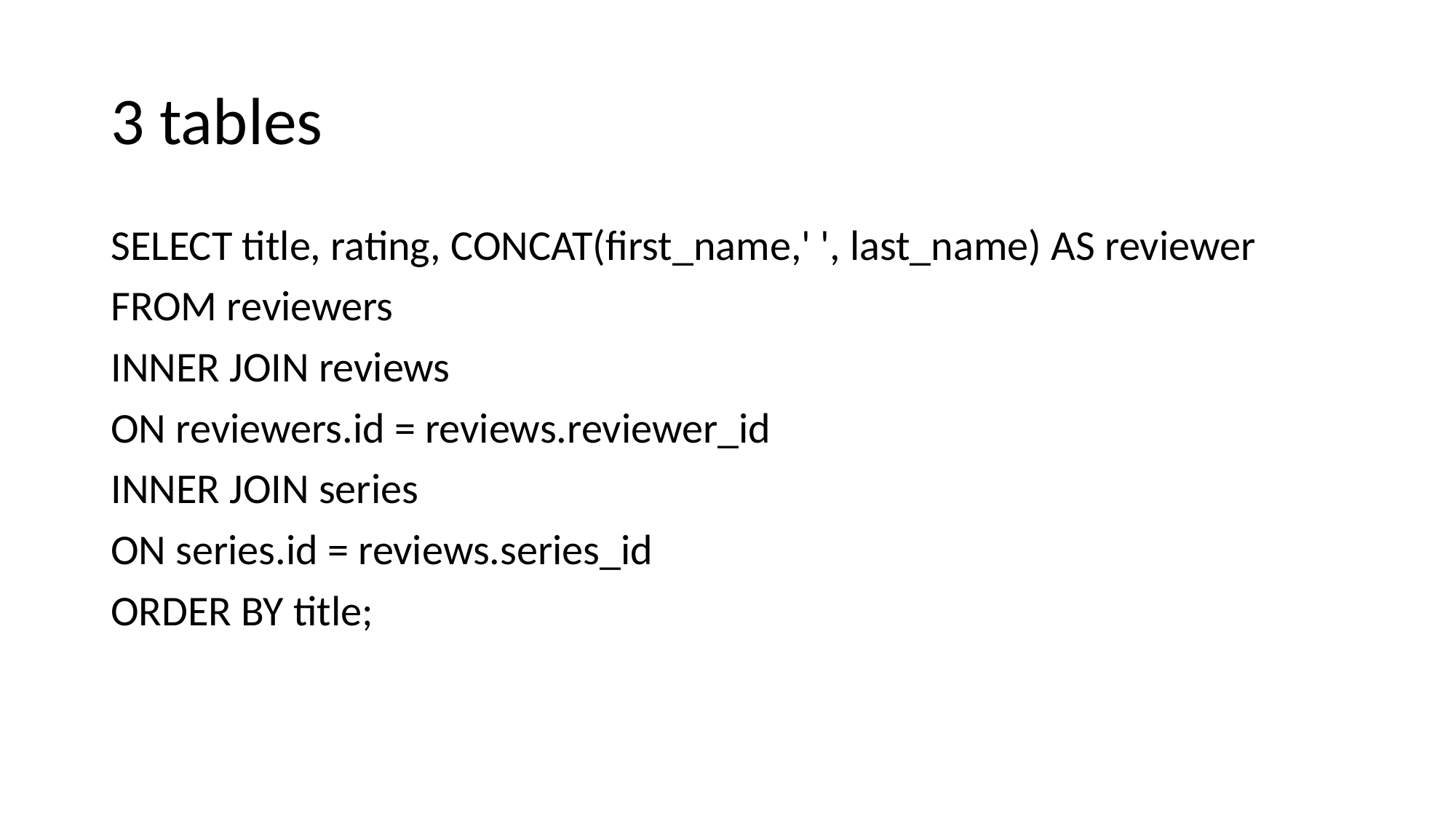

# 3 tables
SELECT title, rating, CONCAT(first_name,' ', last_name) AS reviewer
FROM reviewers
INNER JOIN reviews
ON reviewers.id = reviews.reviewer_id
INNER JOIN series
ON series.id = reviews.series_id
ORDER BY title;